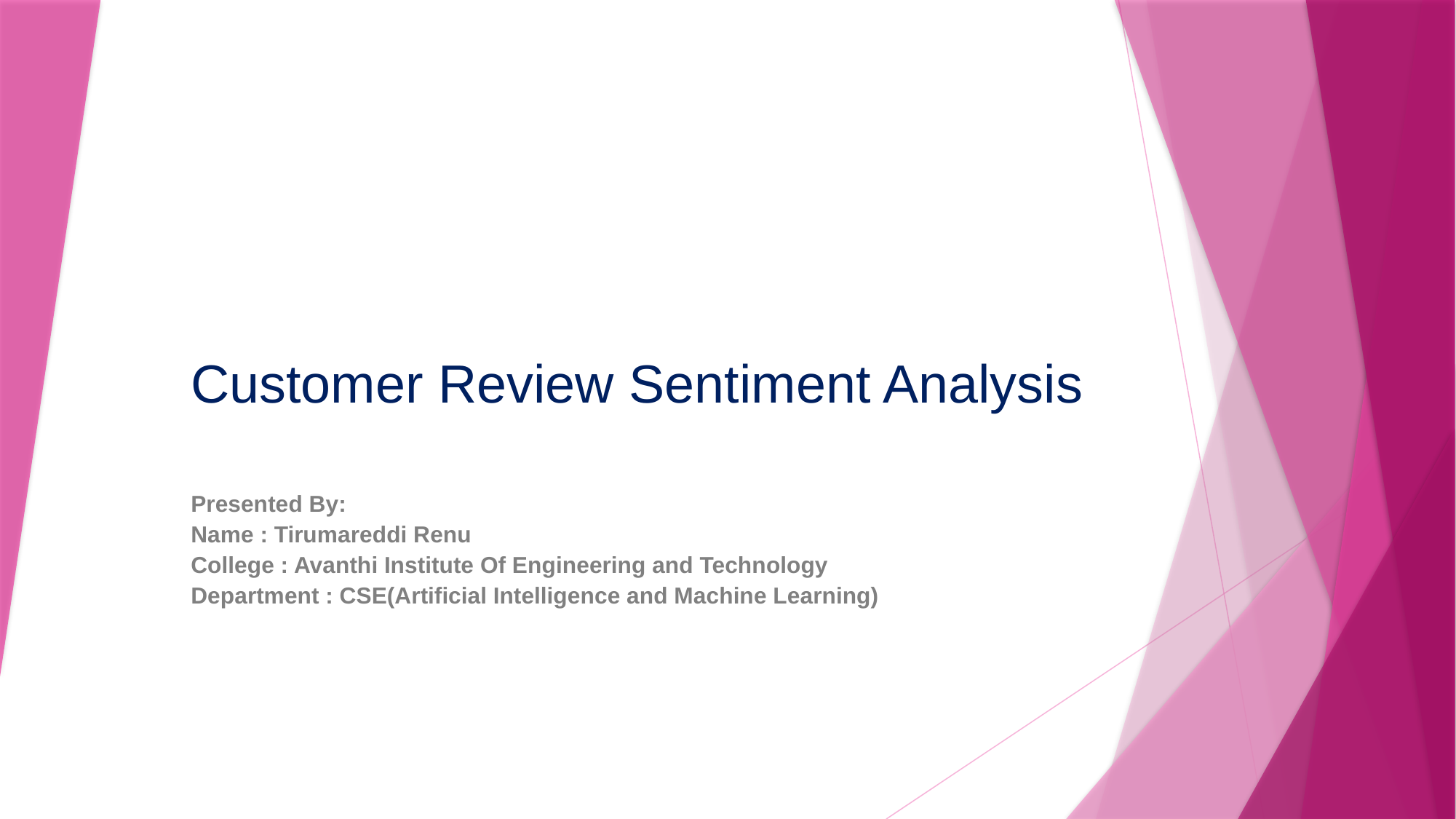

# Customer Review Sentiment Analysis
Presented By:
Name : Tirumareddi Renu
College : Avanthi Institute Of Engineering and Technology
Department : CSE(Artificial Intelligence and Machine Learning)